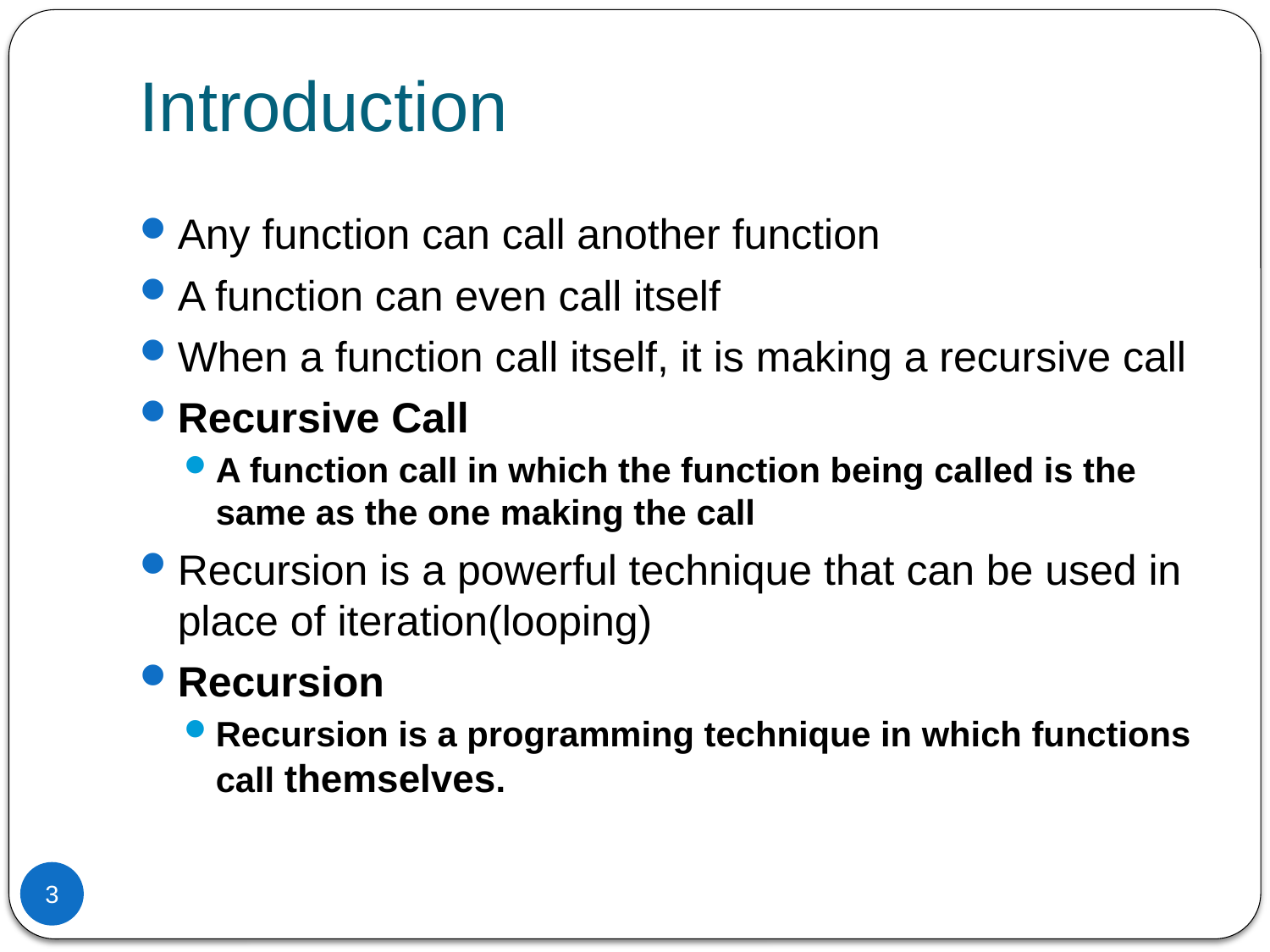

# Introduction
Any function can call another function
A function can even call itself
When a function call itself, it is making a recursive call
Recursive Call
A function call in which the function being called is the same as the one making the call
Recursion is a powerful technique that can be used in place of iteration(looping)
Recursion
Recursion is a programming technique in which functions call themselves.
3